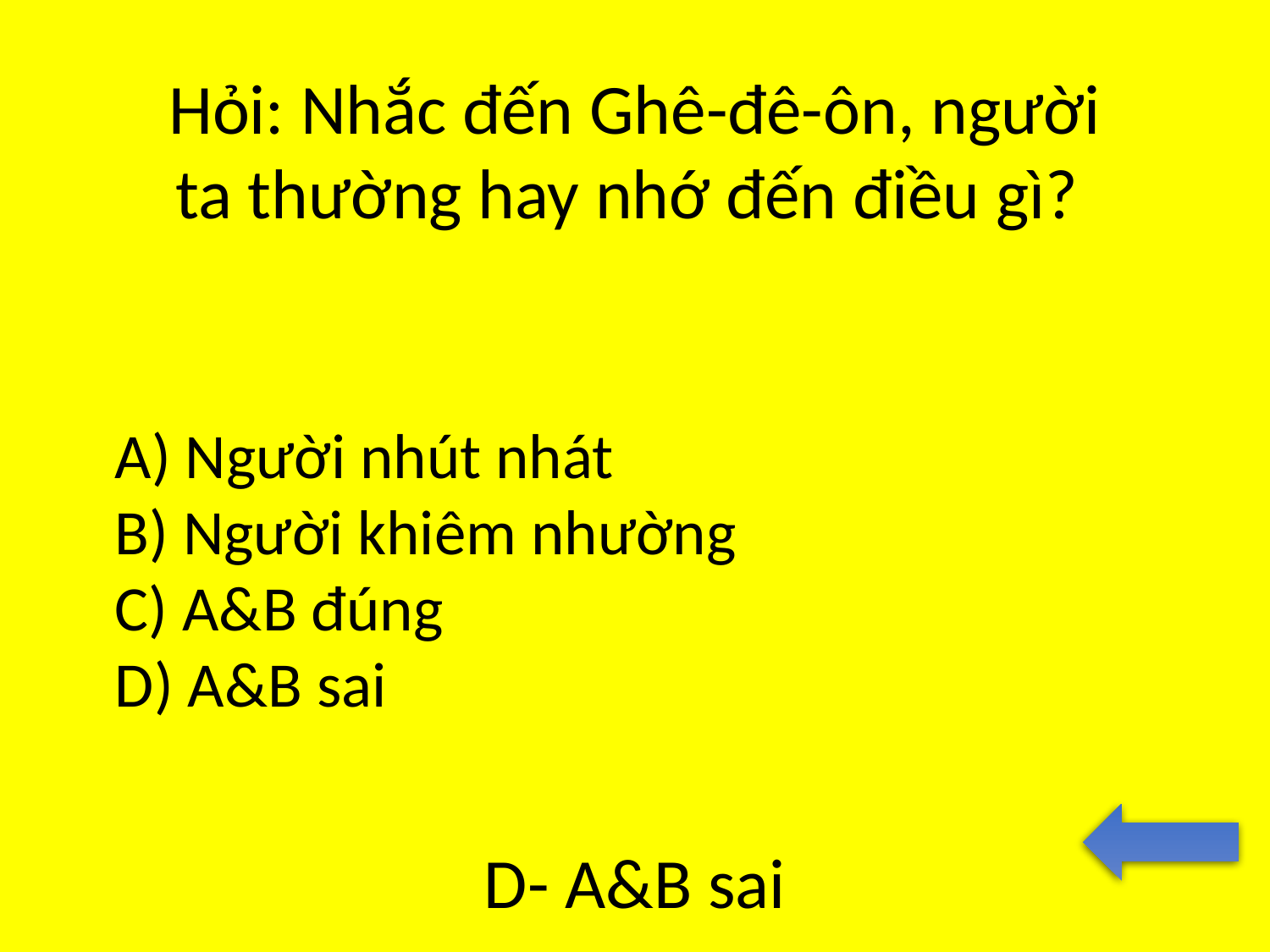

Hỏi: Nhắc đến Ghê-đê-ôn, người ta thường hay nhớ đến điều gì?
A) Người nhút nhát
B) Người khiêm nhường
C) A&B đúng
D) A&B sai

D- A&B sai